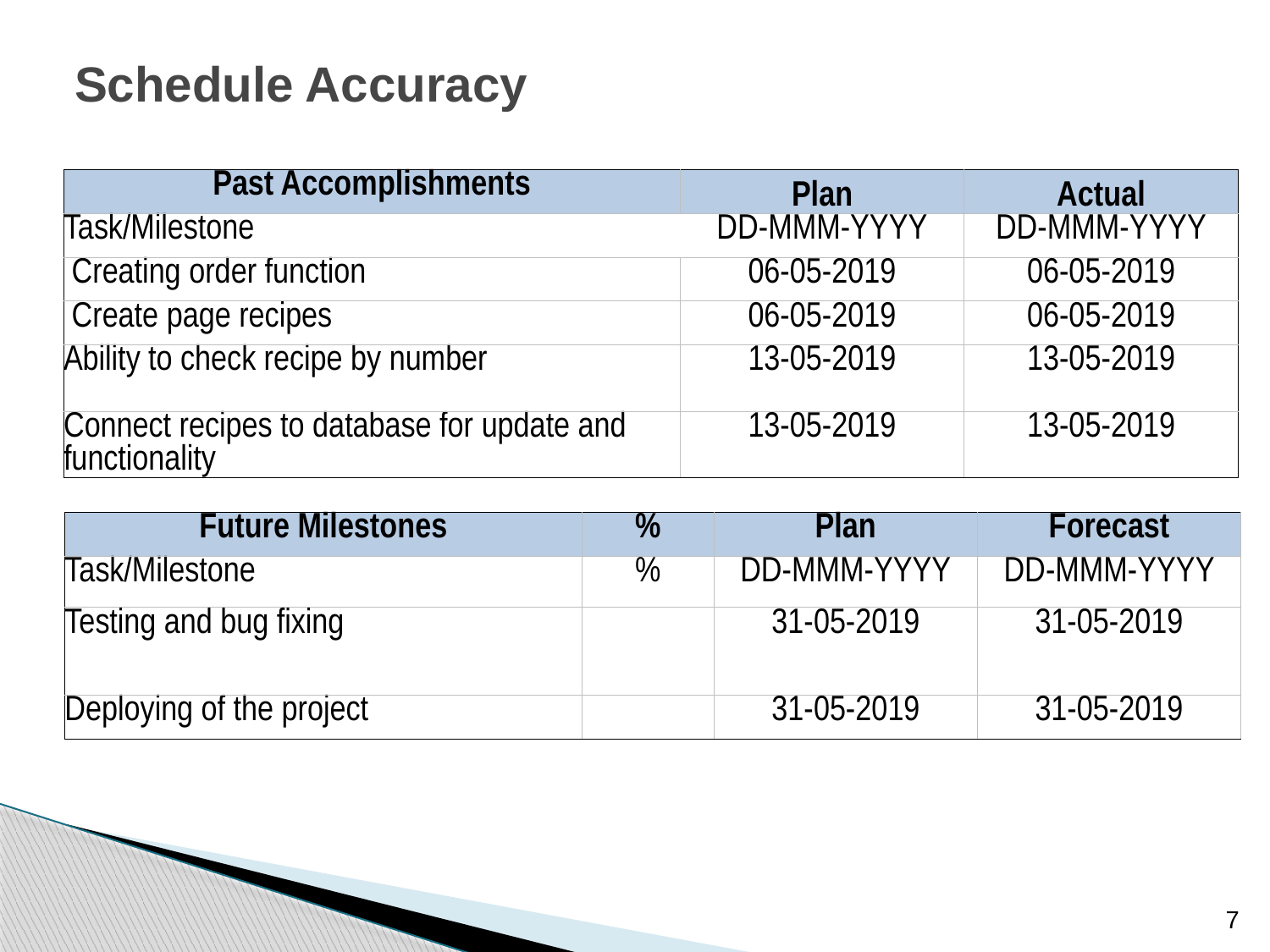

# Schedule Accuracy
| Past Accomplishments | Plan | Actual |
| --- | --- | --- |
| Task/Milestone | DD-MMM-YYYY | DD-MMM-YYYY |
| Creating order function | 06-05-2019 | 06-05-2019 |
| Create page recipes | 06-05-2019 | 06-05-2019 |
| Ability to check recipe by number | 13-05-2019 | 13-05-2019 |
| Connect recipes to database for update and functionality | 13-05-2019 | 13-05-2019 |
| Future Milestones | % | Plan | Forecast |
| --- | --- | --- | --- |
| Task/Milestone | % | DD-MMM-YYYY | DD-MMM-YYYY |
| Testing and bug fixing |  | 31-05-2019 | 31-05-2019 |
| Deploying of the project |  | 31-05-2019 | 31-05-2019 |
7